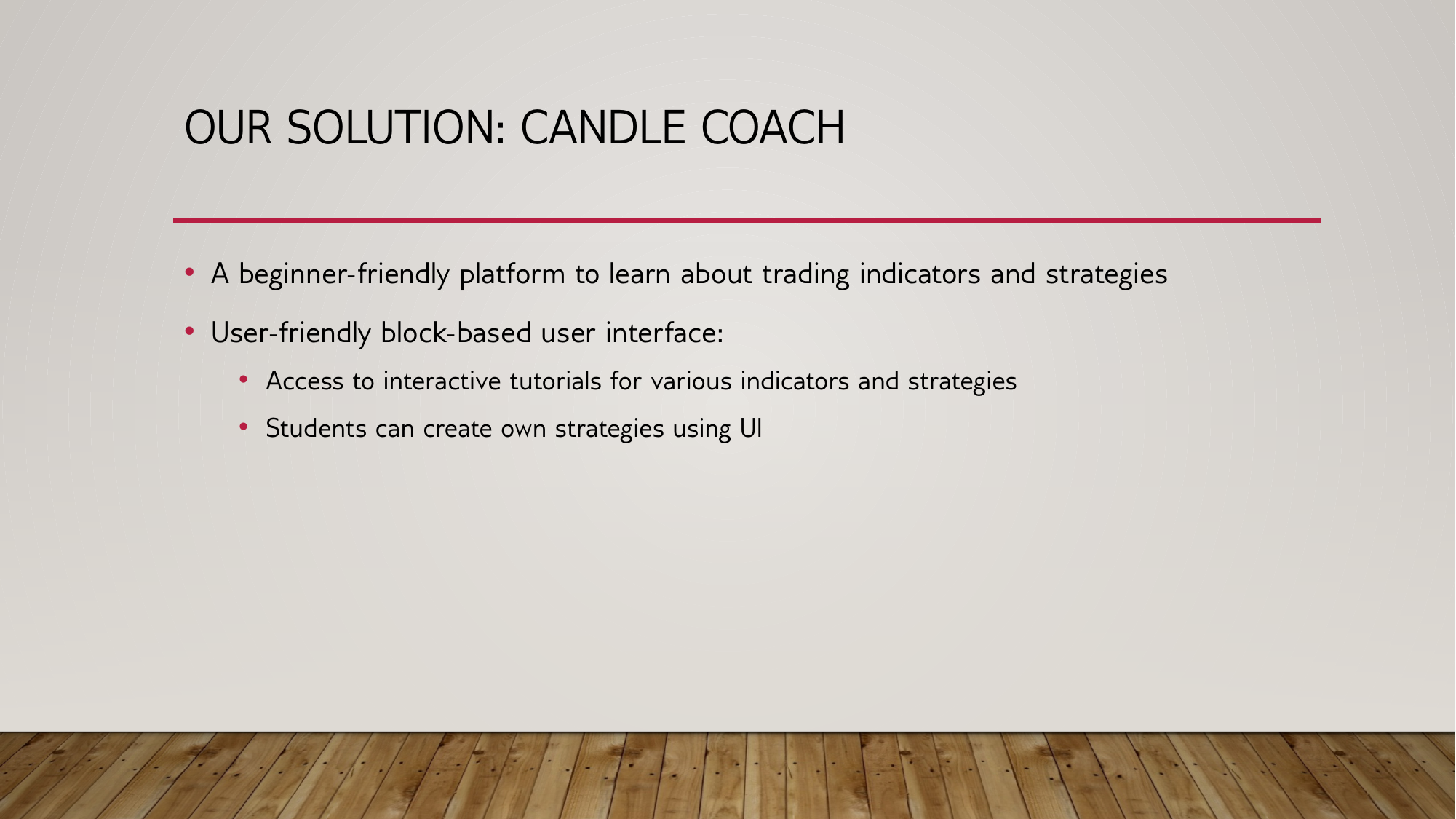

# Our solution: Candle coach
A beginner-friendly platform to learn about trading indicators and strategies
User-friendly block-based user interface:
Access to interactive tutorials for various indicators and strategies
Students can create own strategies using UI